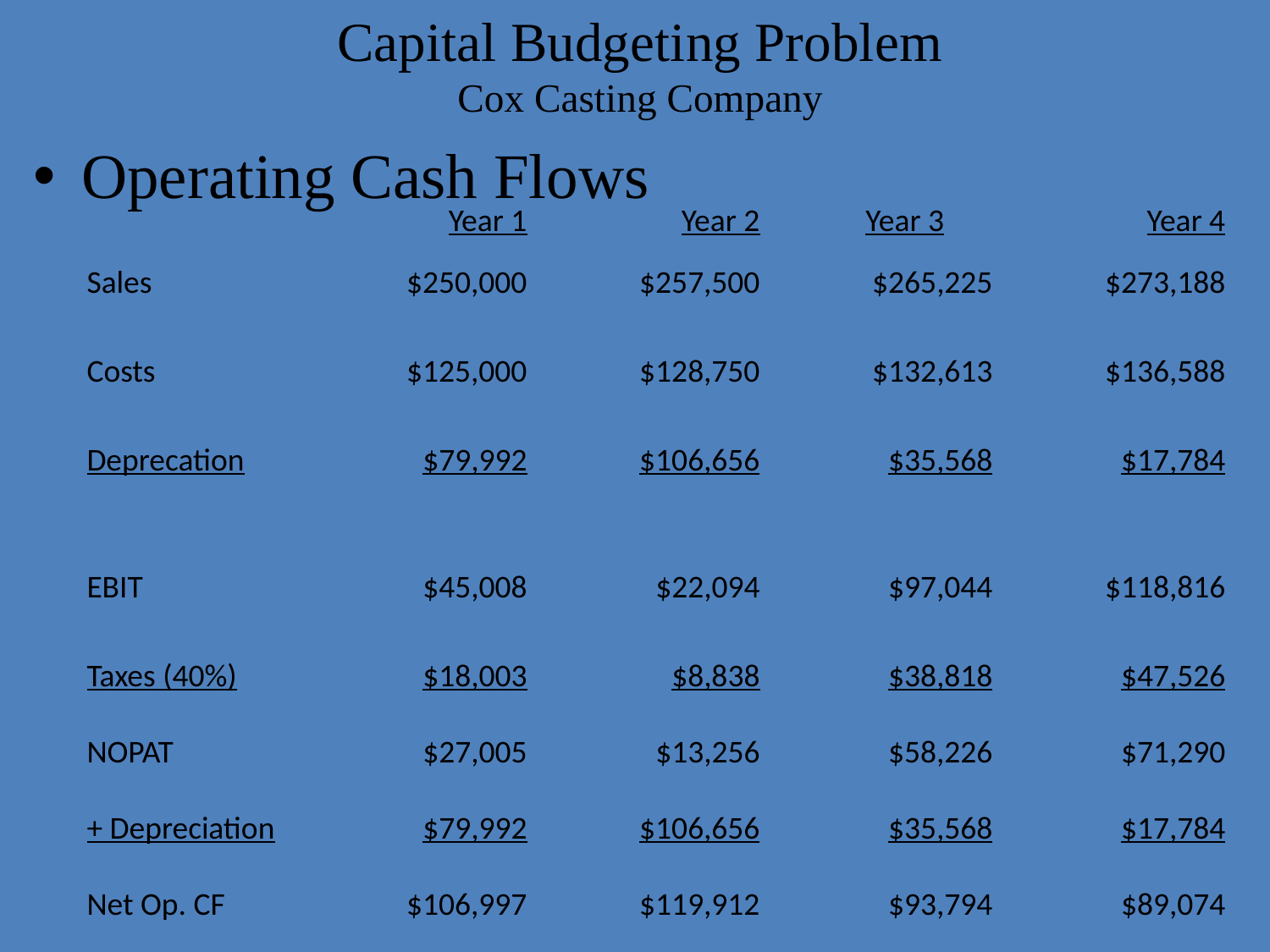

# Capital Budgeting Problem Cox Casting Company
Operating Cash Flows
|  | Year 1 | Year 2 | Year 3 | Year 4 |
| --- | --- | --- | --- | --- |
| Sales | $250,000 | $257,500 | $265,225 | $273,188 |
| Costs | $125,000 | $128,750 | $132,613 | $136,588 |
| Deprecation | $79,992 | $106,656 | $35,568 | $17,784 |
| EBIT | $45,008 | $22,094 | $97,044 | $118,816 |
| Taxes (40%) | $18,003 | $8,838 | $38,818 | $47,526 |
| NOPAT | $27,005 | $13,256 | $58,226 | $71,290 |
| + Depreciation | $79,992 | $106,656 | $35,568 | $17,784 |
| Net Op. CF | $106,997 | $119,912 | $93,794 | $89,074 |